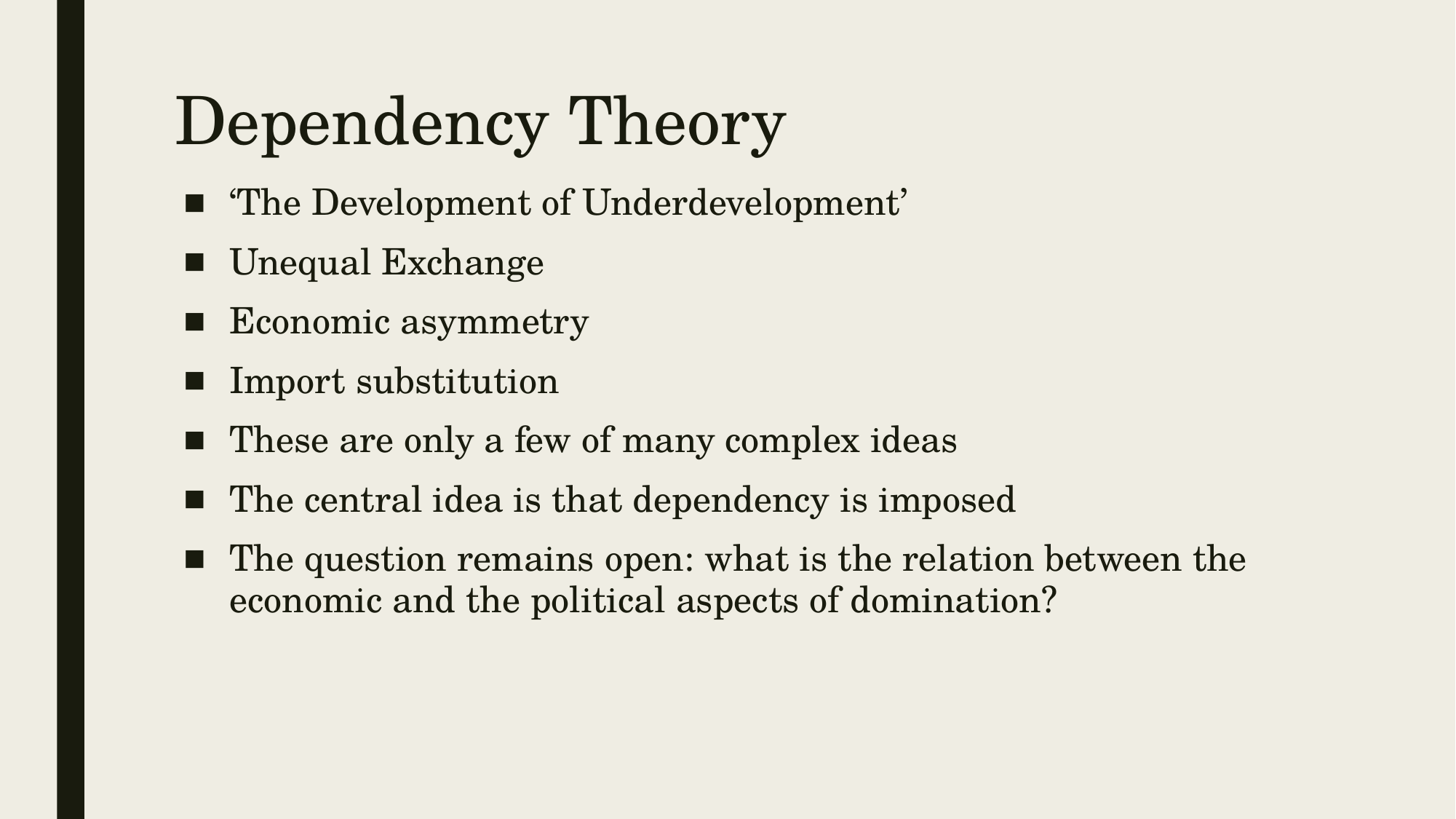

# Dependency Theory
‘The Development of Underdevelopment’
Unequal Exchange
Economic asymmetry
Import substitution
These are only a few of many complex ideas
The central idea is that dependency is imposed
The question remains open: what is the relation between the economic and the political aspects of domination?